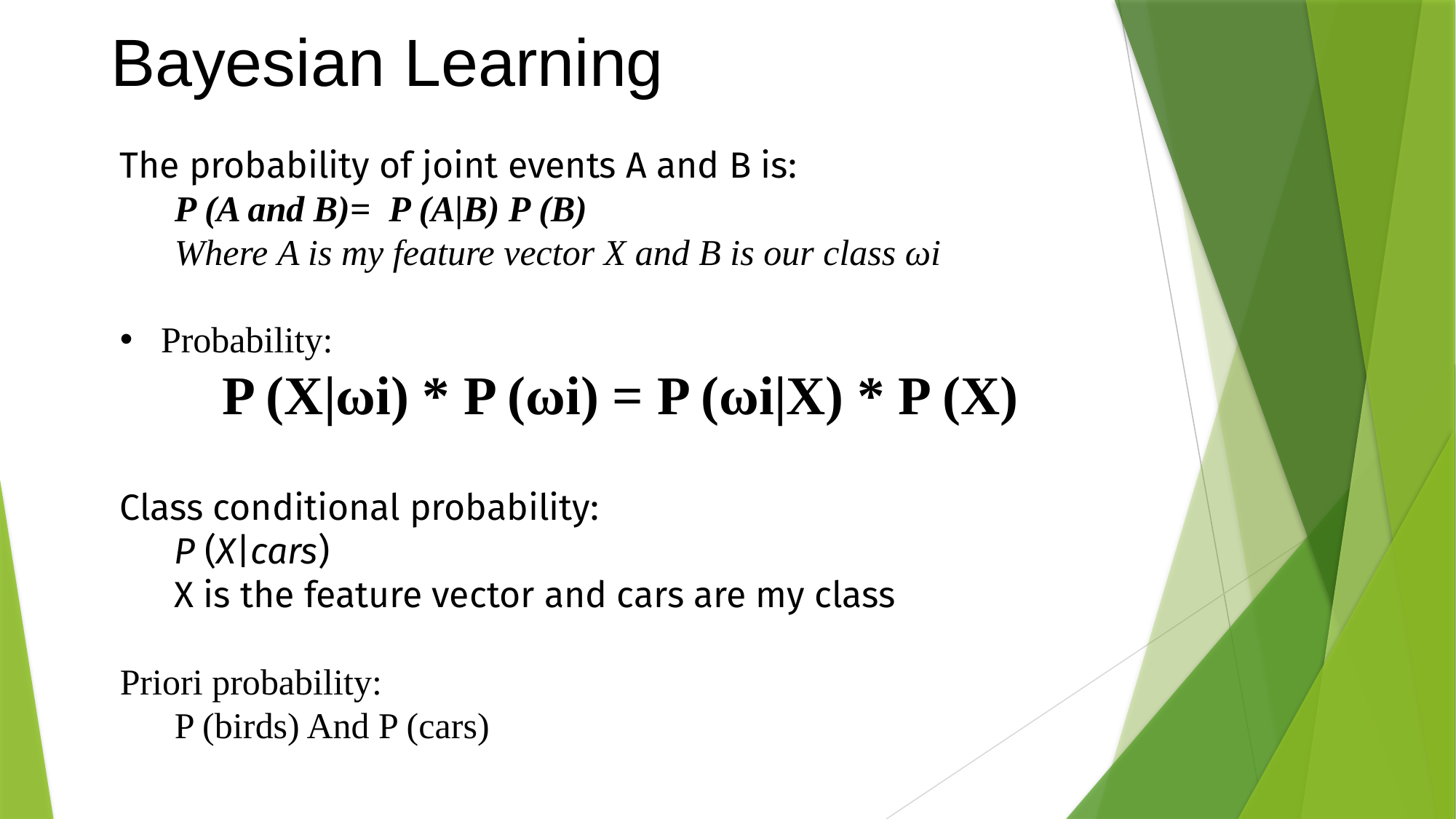

# Bayesian Learning
The probability of joint events A and B is:
P (A and B)=  P (A|B) P (B)
Where A is my feature vector X and B is our class ωi

Probability:
P (X|ωi) * P (ωi) = P (ωi|X) * P (X)

Class conditional probability:
P (X|cars)
X is the feature vector and cars are my class

Priori probability:
P (birds) And P (cars)